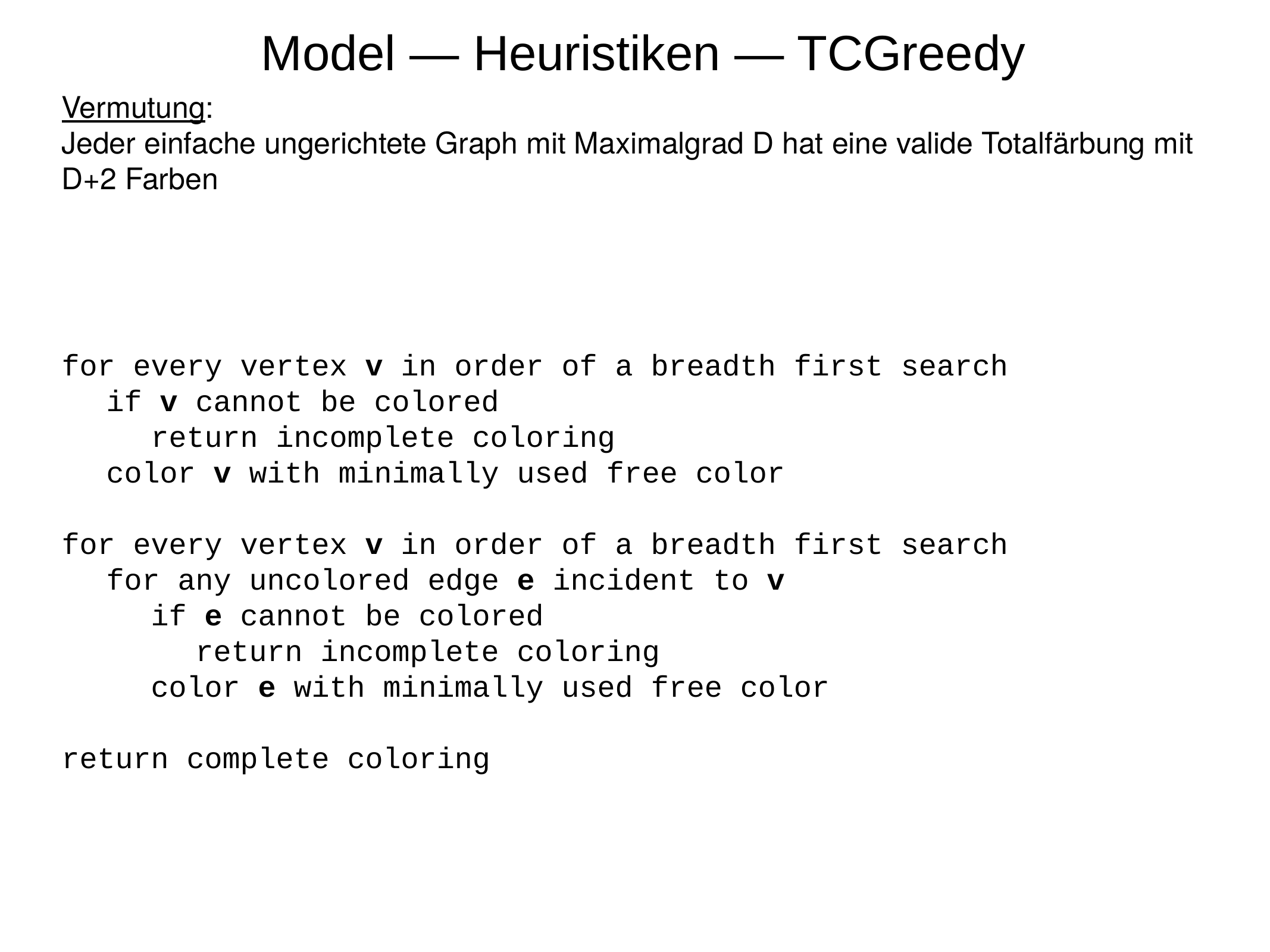

Model — Heuristiken — TCGreedy
Vermutung:
Jeder einfache ungerichtete Graph mit Maximalgrad D hat eine valide Totalfärbung mit D+2 Farben
for every vertex v in order of a breadth first search
if v cannot be colored
return incomplete coloring
color v with minimally used free color

for every vertex v in order of a breadth first search
for any uncolored edge e incident to v
if e cannot be colored
return incomplete coloring
color e with minimally used free color

return complete coloring